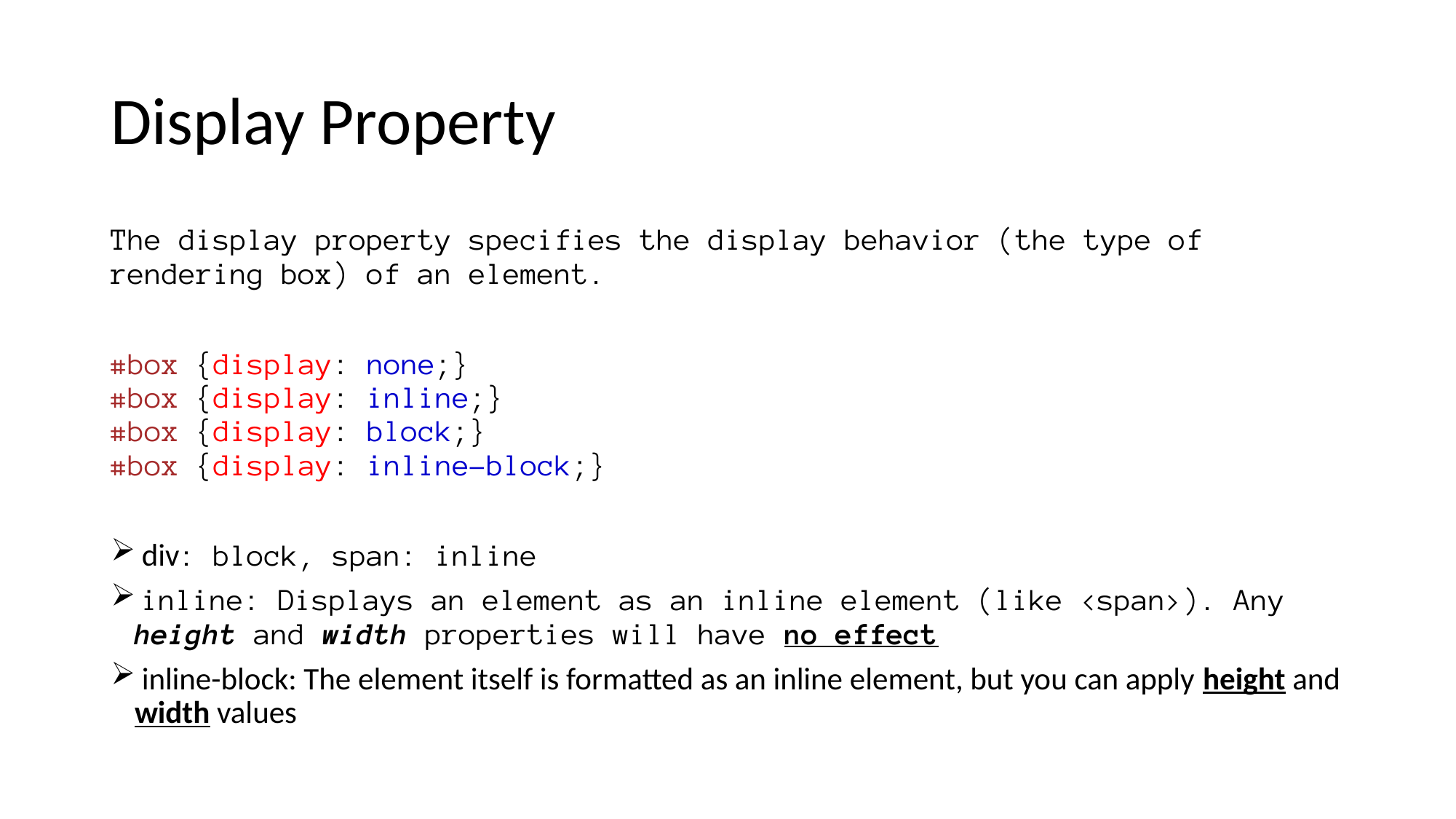

# Display Property
The display property specifies the display behavior (the type of rendering box) of an element.

#box {display: none;}
#box {display: inline;}
#box {display: block;}
#box {display: inline-block;}

 div: block, span: inline
 inline: Displays an element as an inline element (like <span>). Any height and width properties will have no effect
 inline-block: The element itself is formatted as an inline element, but you can apply height and width values